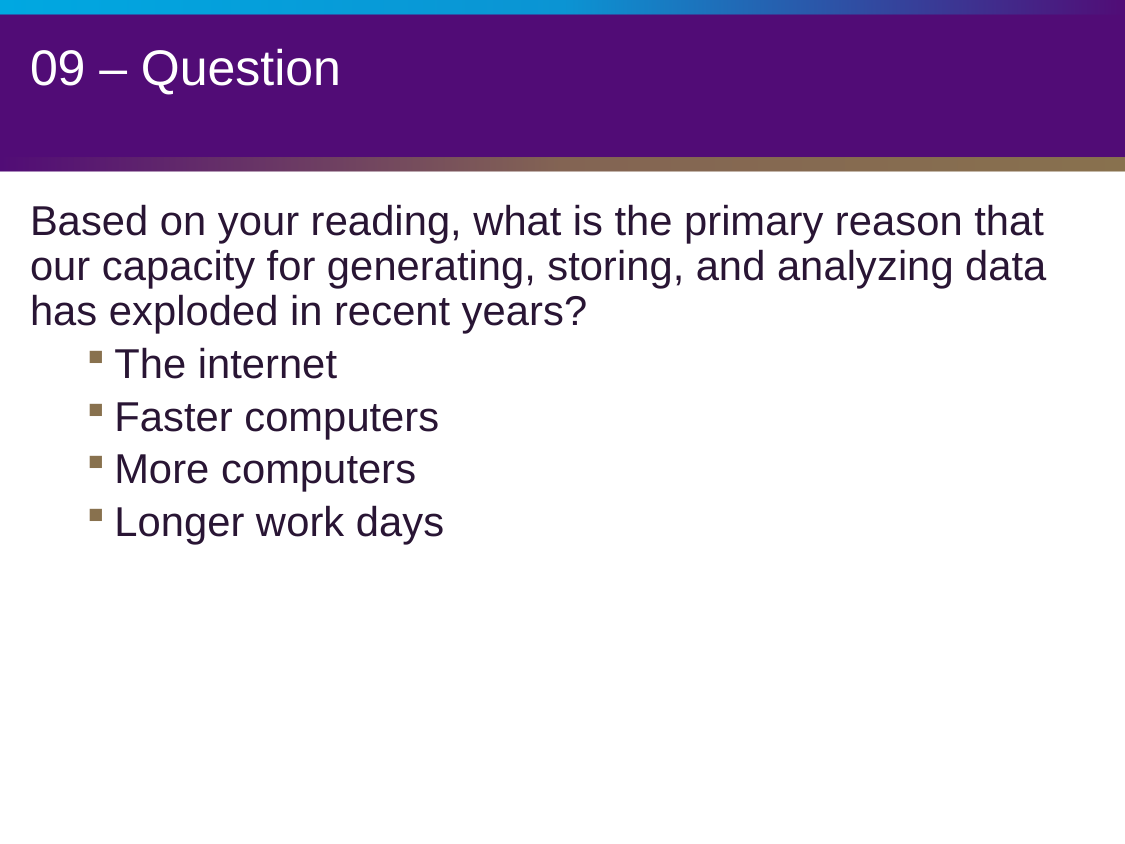

# 09 – Question
Based on your reading, what is the primary reason that our capacity for generating, storing, and analyzing data has exploded in recent years?
The internet
Faster computers
More computers
Longer work days